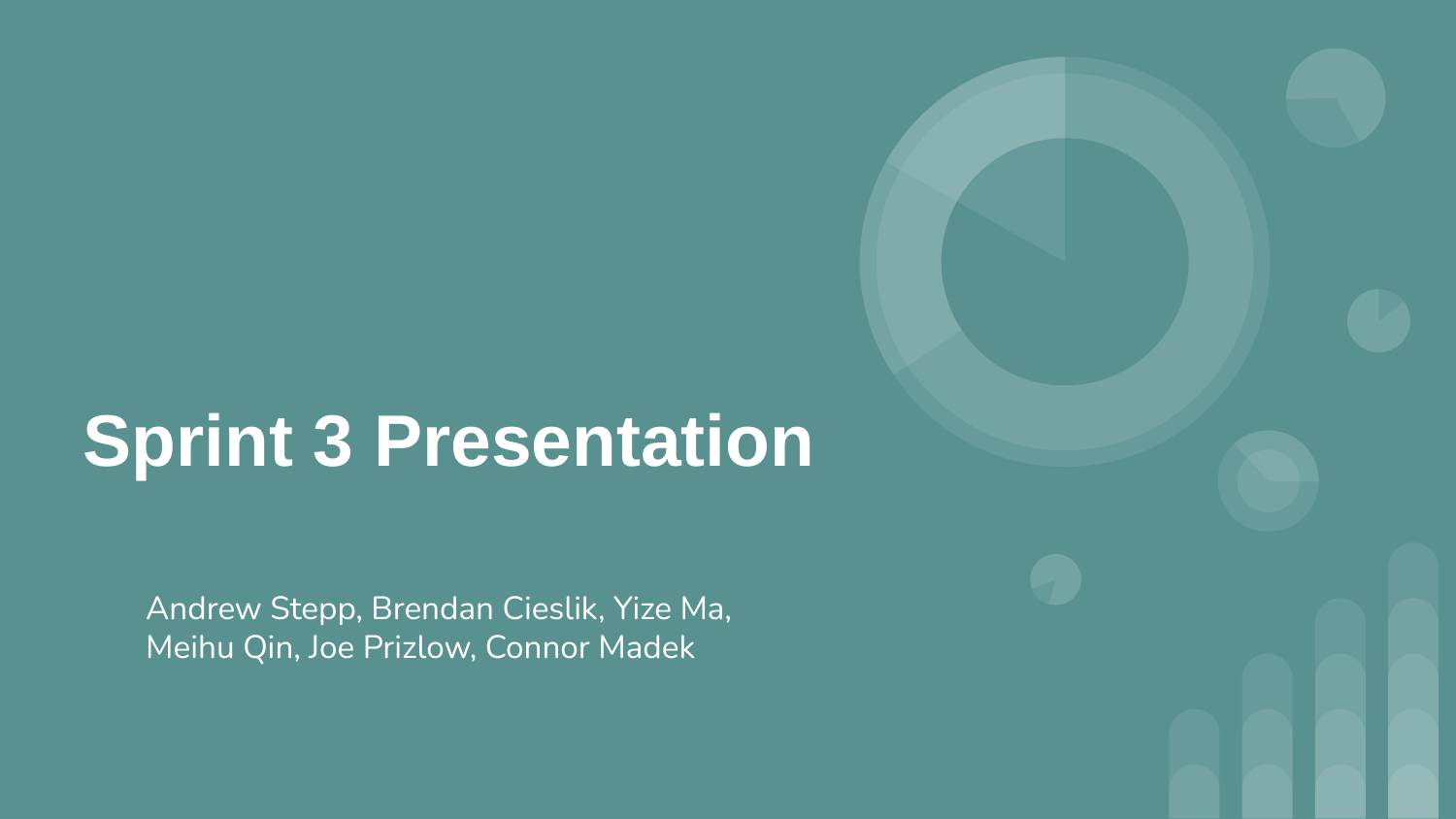

# Sprint 3 Presentation
Andrew Stepp, Brendan Cieslik, Yize Ma, Meihu Qin, Joe Prizlow, Connor Madek